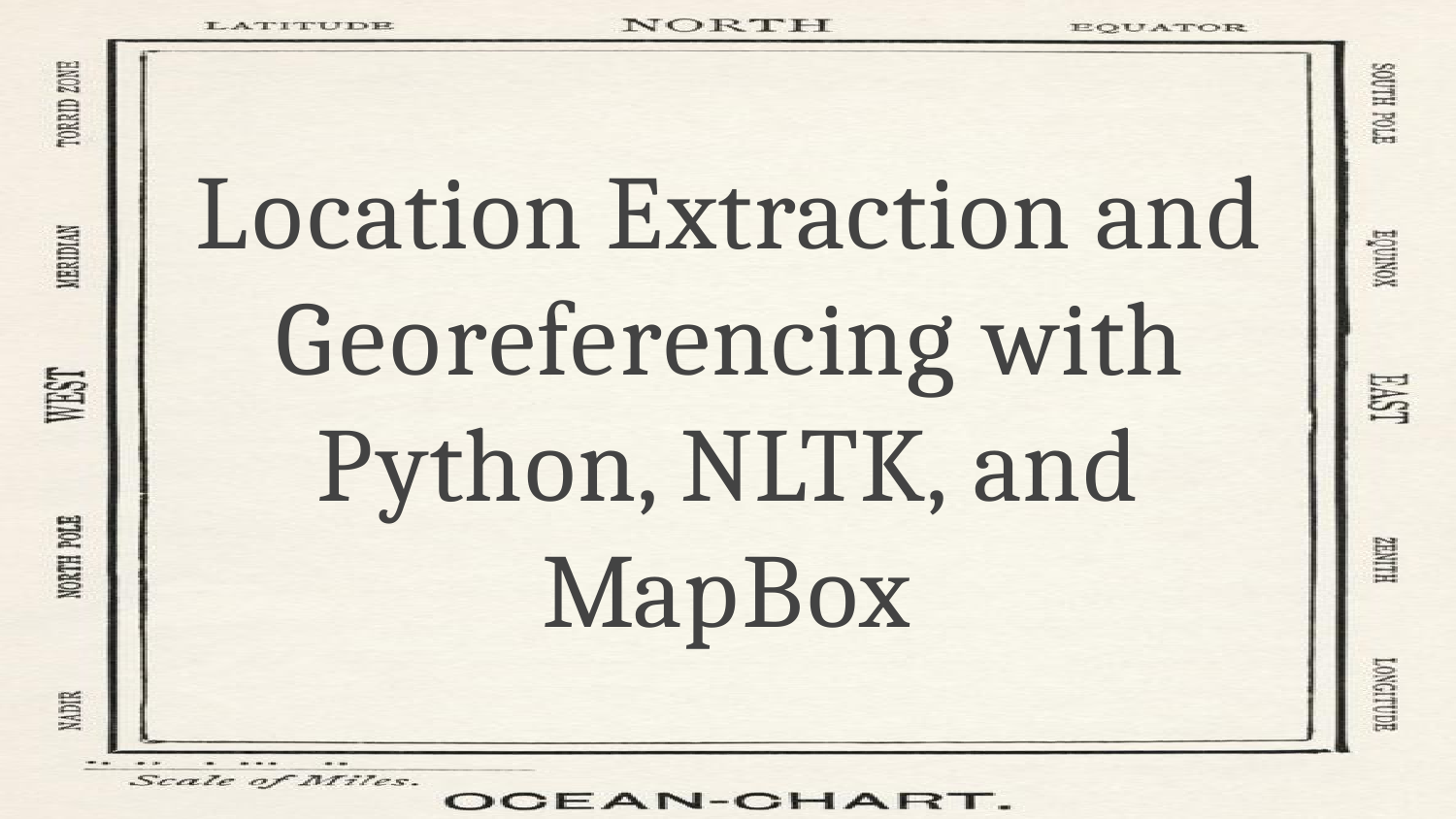

# Location Extraction and Georeferencing with Python, NLTK, and MapBox